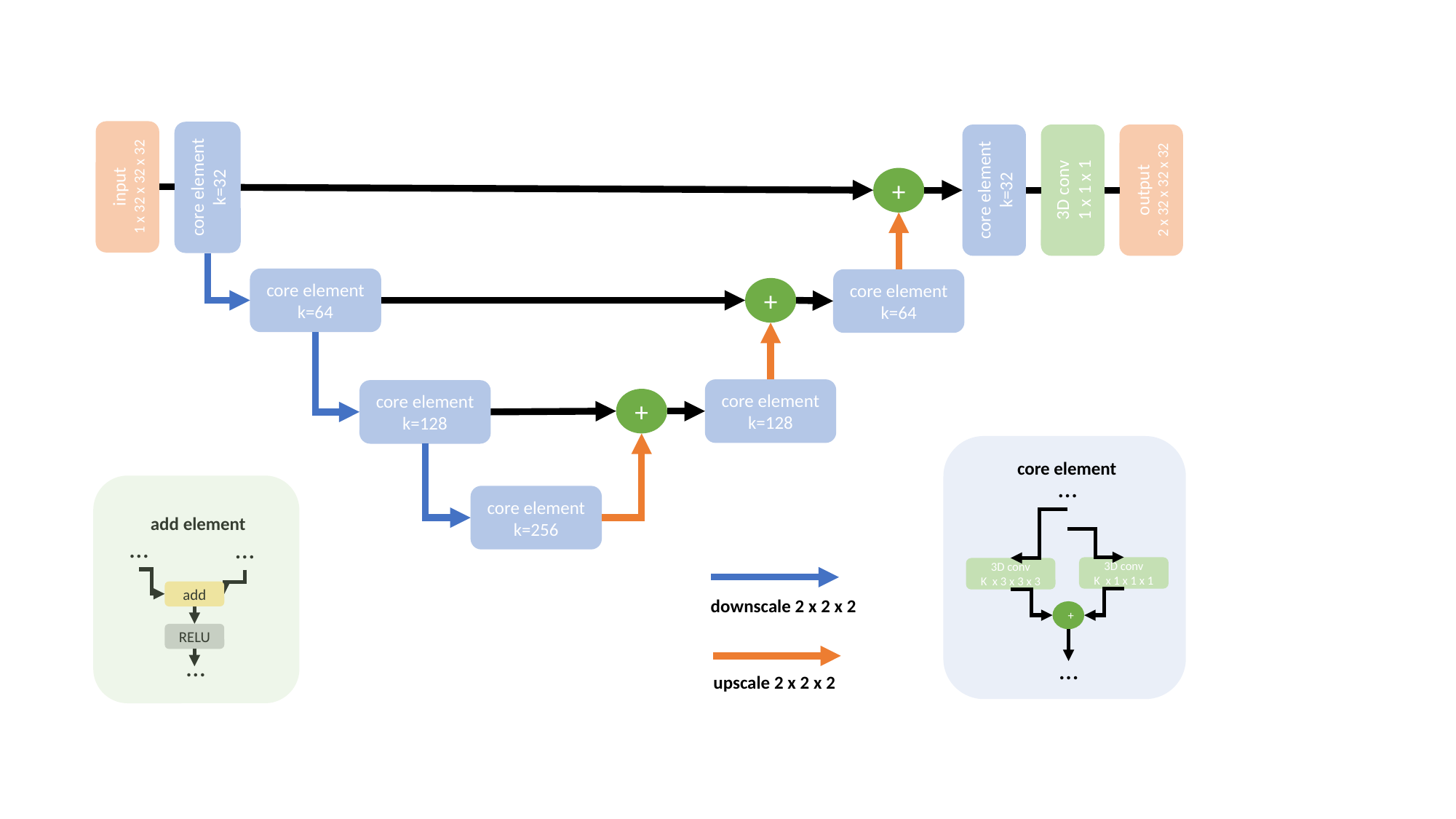

core element
k=32
input
1 x 32 x 32 x 32
core element
k=32
3D conv
1 x 1 x 1
output
2 x 32 x 32 x 32
+
core element
k=64
core element
k=64
+
core element
k=128
core element
k=128
+

core element
…
3D conv
K  x 1 x 1 x 1
3D conv
K  x 3 x 3 x 3
+
…

add element
…
…
…
add
RELU
core element
k=256
downscale 2 x 2 x 2
upscale 2 x 2 x 2